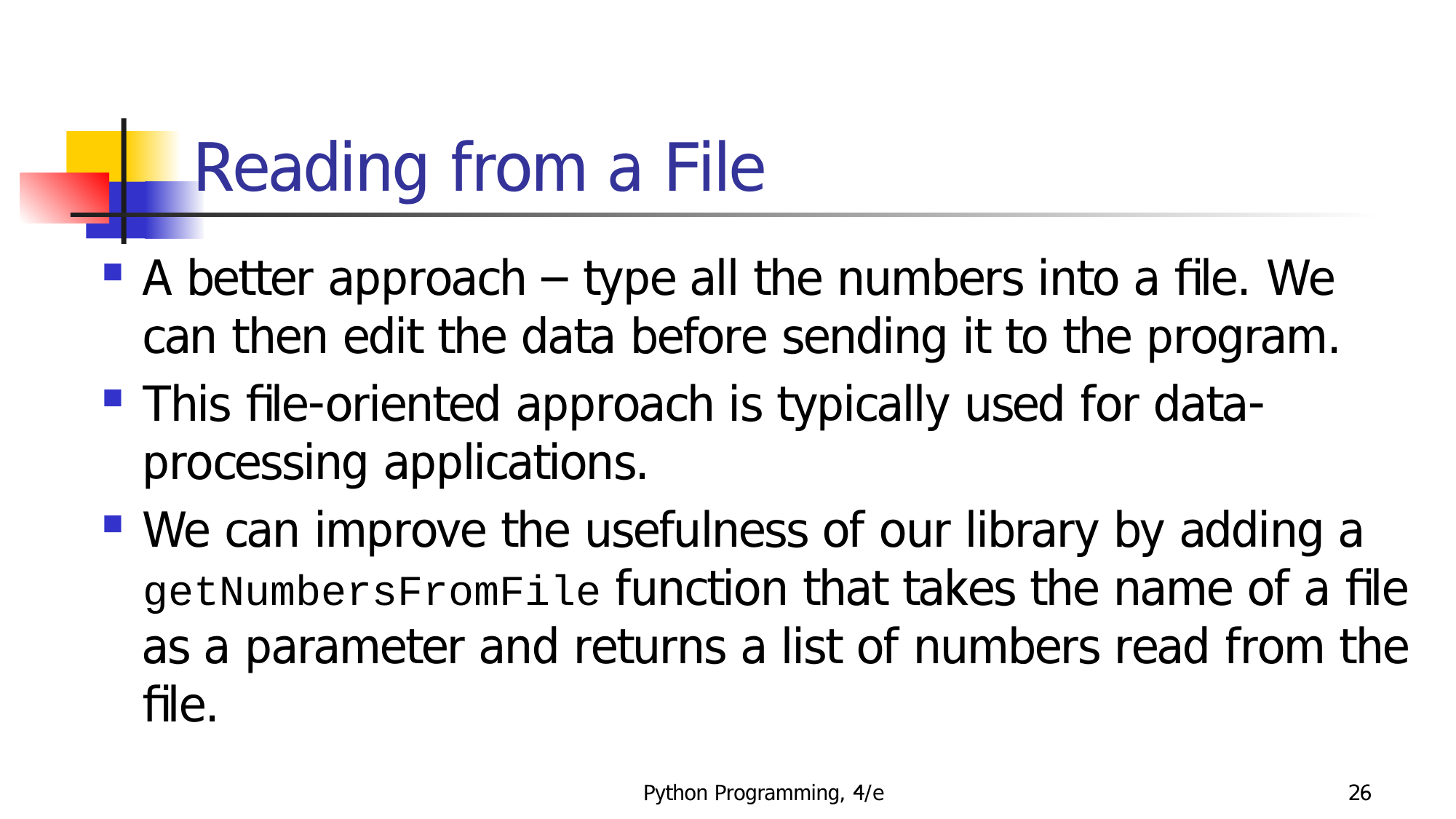

# Reading from a File
A better approach – type all the numbers into a file. We can then edit the data before sending it to the program.
This file-oriented approach is typically used for data-processing applications.
We can improve the usefulness of our library by adding a getNumbersFromFile function that takes the name of a file as a parameter and returns a list of numbers read from the file.
Python Programming, 4/e
26